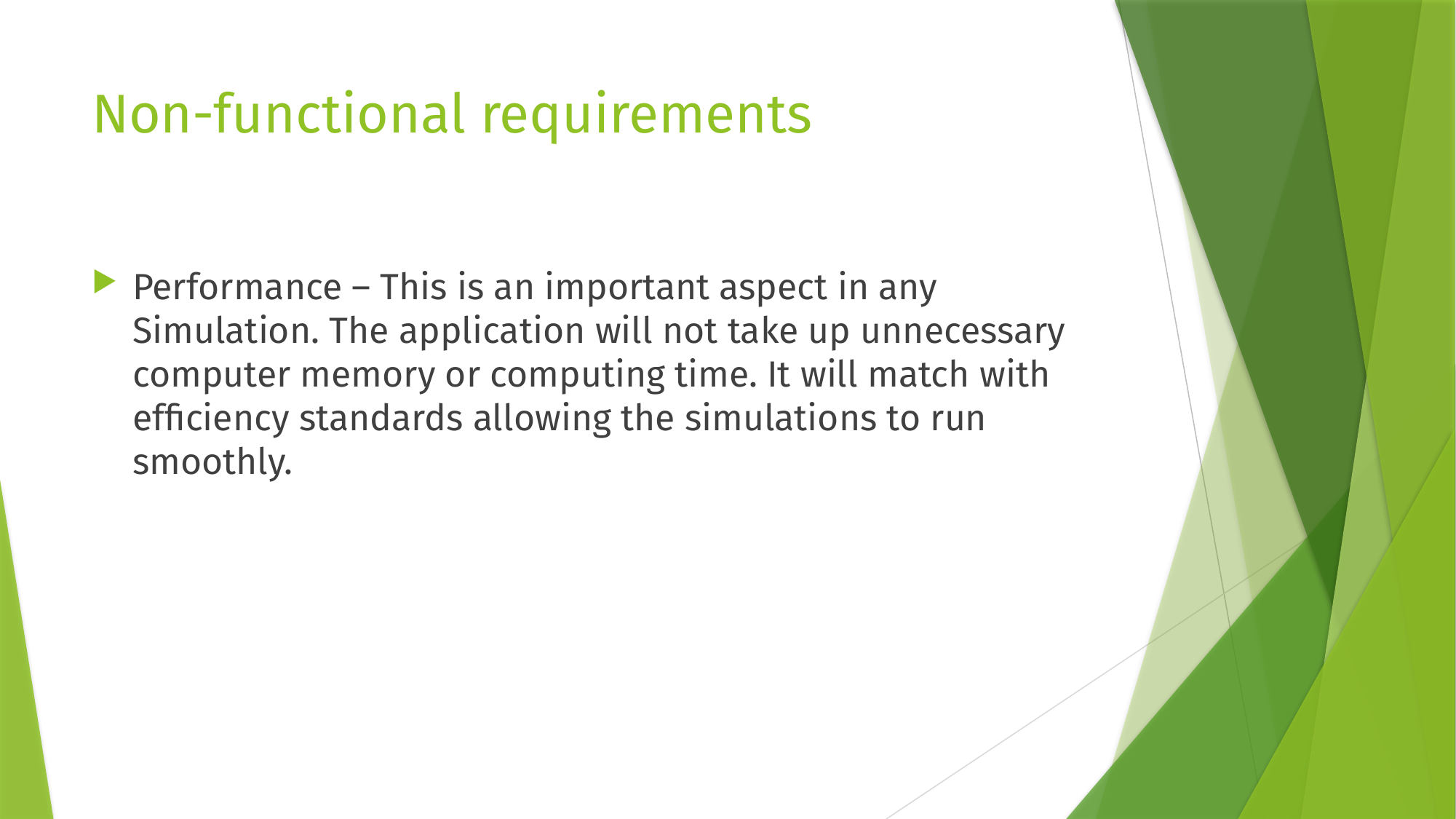

# Non-functional requirements
Performance – This is an important aspect in any Simulation. The application will not take up unnecessary computer memory or computing time. It will match with efficiency standards allowing the simulations to run smoothly.